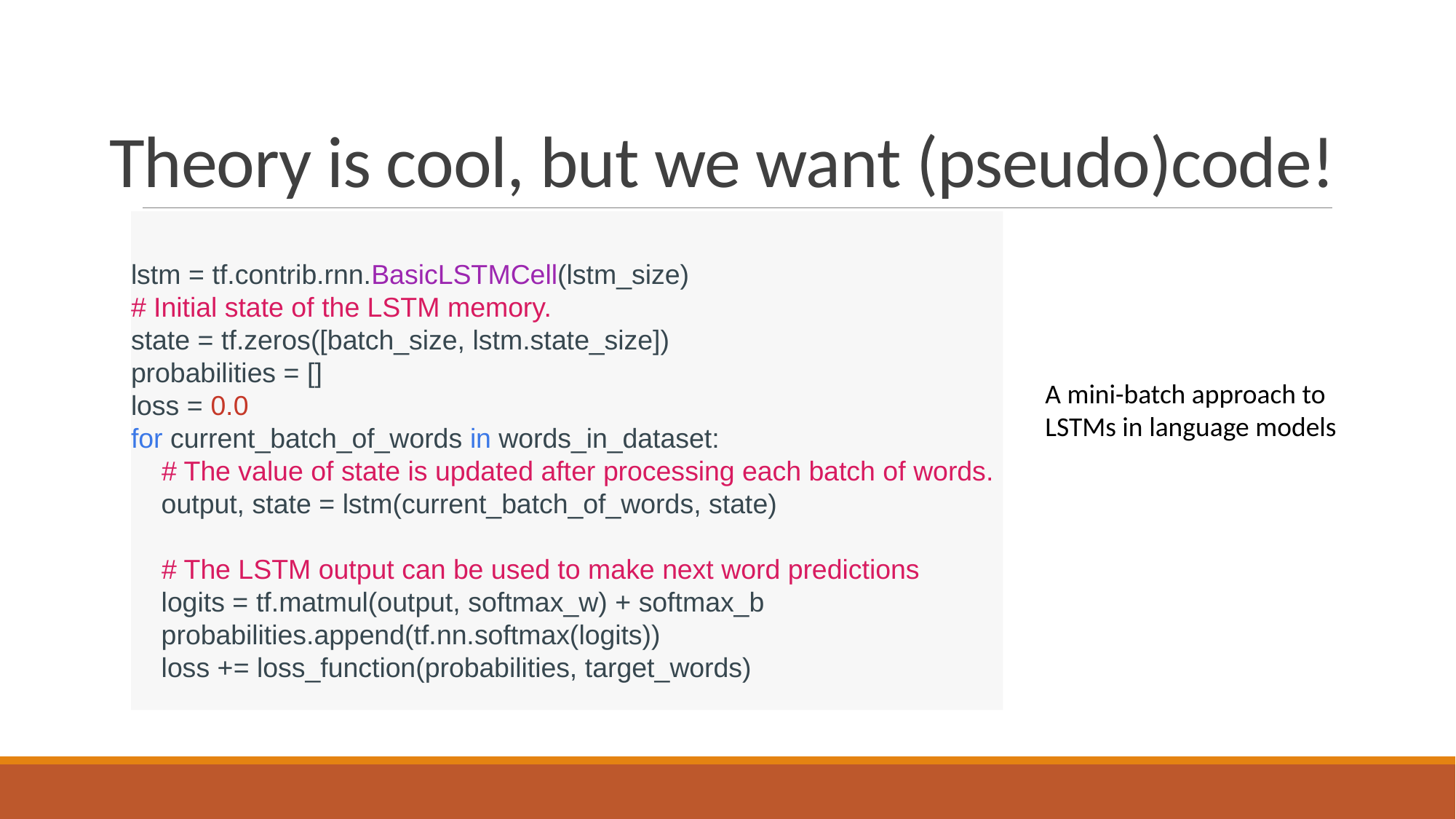

# Theory is cool, but we want (pseudo)code!
lstm = tf.contrib.rnn.BasicLSTMCell(lstm_size)
# Initial state of the LSTM memory.
state = tf.zeros([batch_size, lstm.state_size])
probabilities = []
loss = 0.0
for current_batch_of_words in words_in_dataset:
    # The value of state is updated after processing each batch of words.
    output, state = lstm(current_batch_of_words, state)
    # The LSTM output can be used to make next word predictions
    logits = tf.matmul(output, softmax_w) + softmax_b
    probabilities.append(tf.nn.softmax(logits))
    loss += loss_function(probabilities, target_words)
A mini-batch approach to LSTMs in language models